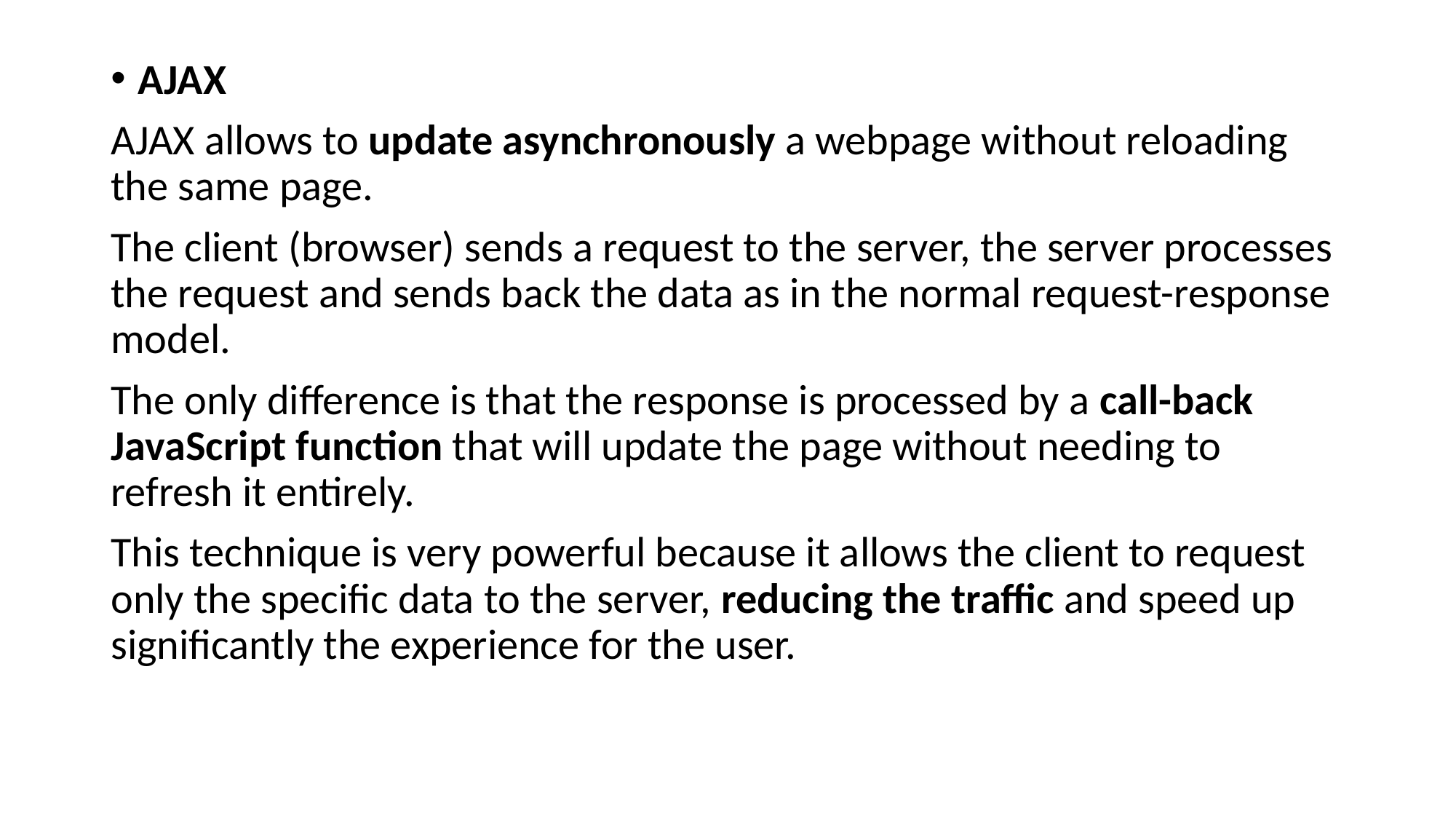

AJAX
AJAX allows to update asynchronously a webpage without reloading the same page.
The client (browser) sends a request to the server, the server processes the request and sends back the data as in the normal request-response model.
The only difference is that the response is processed by a call-back JavaScript function that will update the page without needing to refresh it entirely.
This technique is very powerful because it allows the client to request only the specific data to the server, reducing the traffic and speed up significantly the experience for the user.